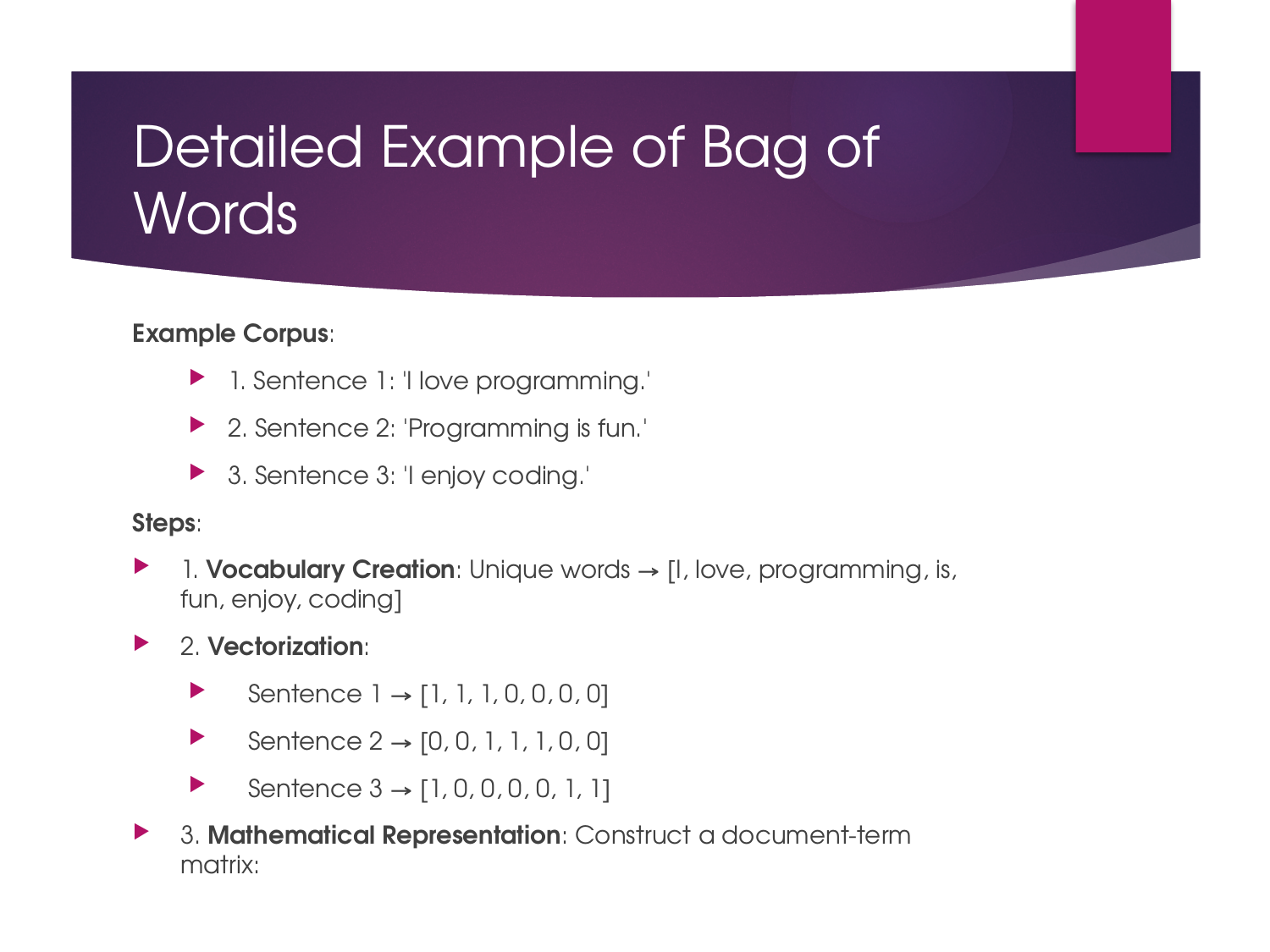

# Detailed Example of Bag of Words
Example Corpus:
1. Sentence 1: 'I love programming.'
2. Sentence 2: 'Programming is fun.'
3. Sentence 3: 'I enjoy coding.'
Steps:
1. Vocabulary Creation: Unique words → [I, love, programming, is, fun, enjoy, coding]
2. Vectorization:
   Sentence 1 → [1, 1, 1, 0, 0, 0, 0]
   Sentence 2 → [0, 0, 1, 1, 1, 0, 0]
   Sentence 3 → [1, 0, 0, 0, 0, 1, 1]
3. Mathematical Representation: Construct a document-term matrix: